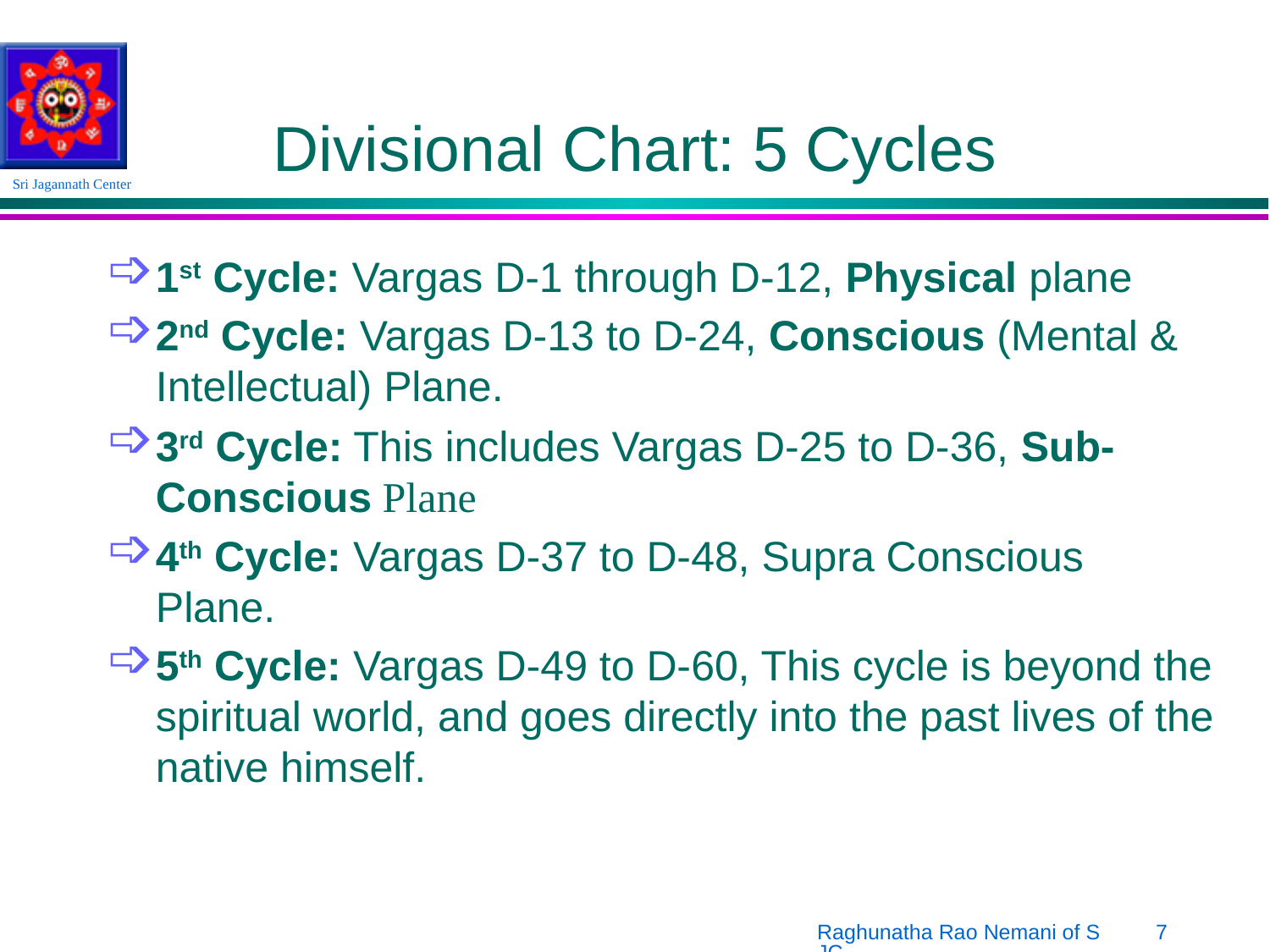

# Divisional Chart: 5 Cycles
1st Cycle: Vargas D-1 through D-12, Physical plane
2nd Cycle: Vargas D-13 to D-24, Conscious (Mental & Intellectual) Plane.
3rd Cycle: This includes Vargas D-25 to D-36, Sub-Conscious Plane
4th Cycle: Vargas D-37 to D-48, Supra Conscious Plane.
5th Cycle: Vargas D-49 to D-60, This cycle is beyond the spiritual world, and goes directly into the past lives of the native himself.
Raghunatha Rao Nemani of SJC
7